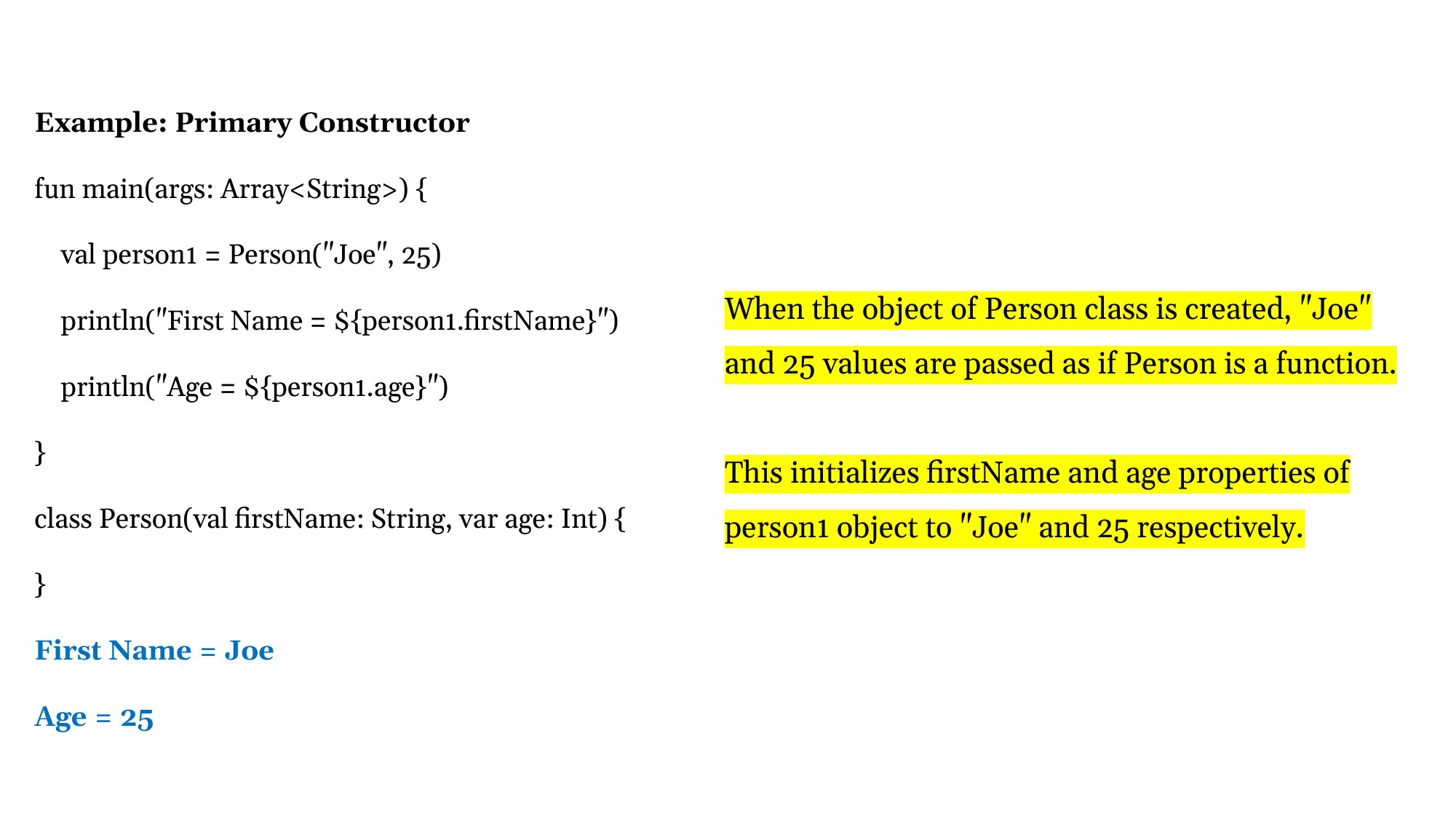

Example: Primary Constructor
fun main(args: Array<String>) {
    val person1 = Person("Joe", 25)
    println("First Name = ${person1.firstName}")
    println("Age = ${person1.age}")
}
class Person(val firstName: String, var age: Int) {
}
First Name = Joe
Age = 25

When the object of Person class is created, "Joe" and 25 values are passed as if Person is a function.

This initializes firstName and age properties of person1 object to "Joe" and 25 respectively.